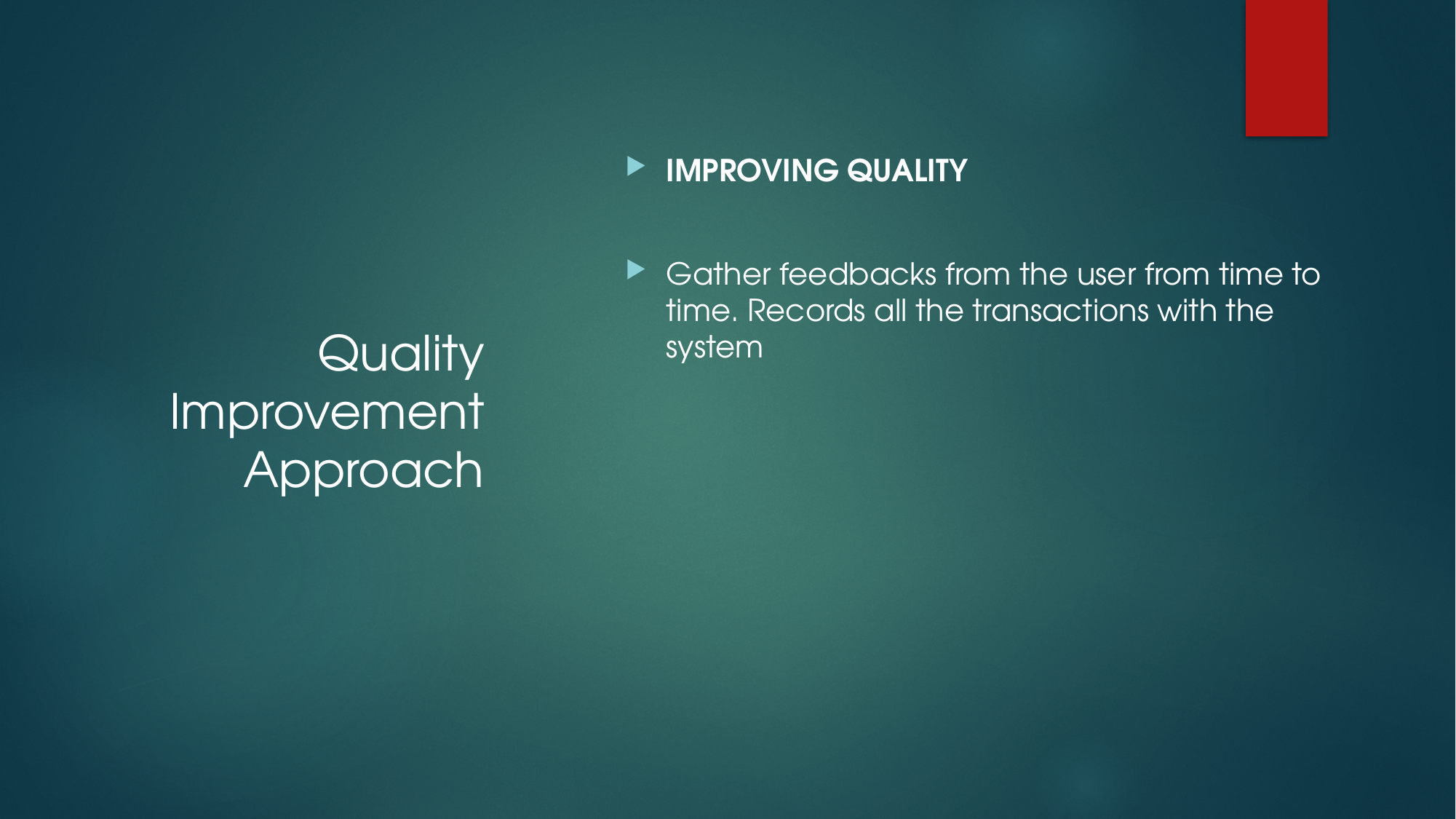

IMPROVING QUALITY

Gather feedbacks from the user from time to time. Records all the transactions with the system

# Quality Improvement Approach